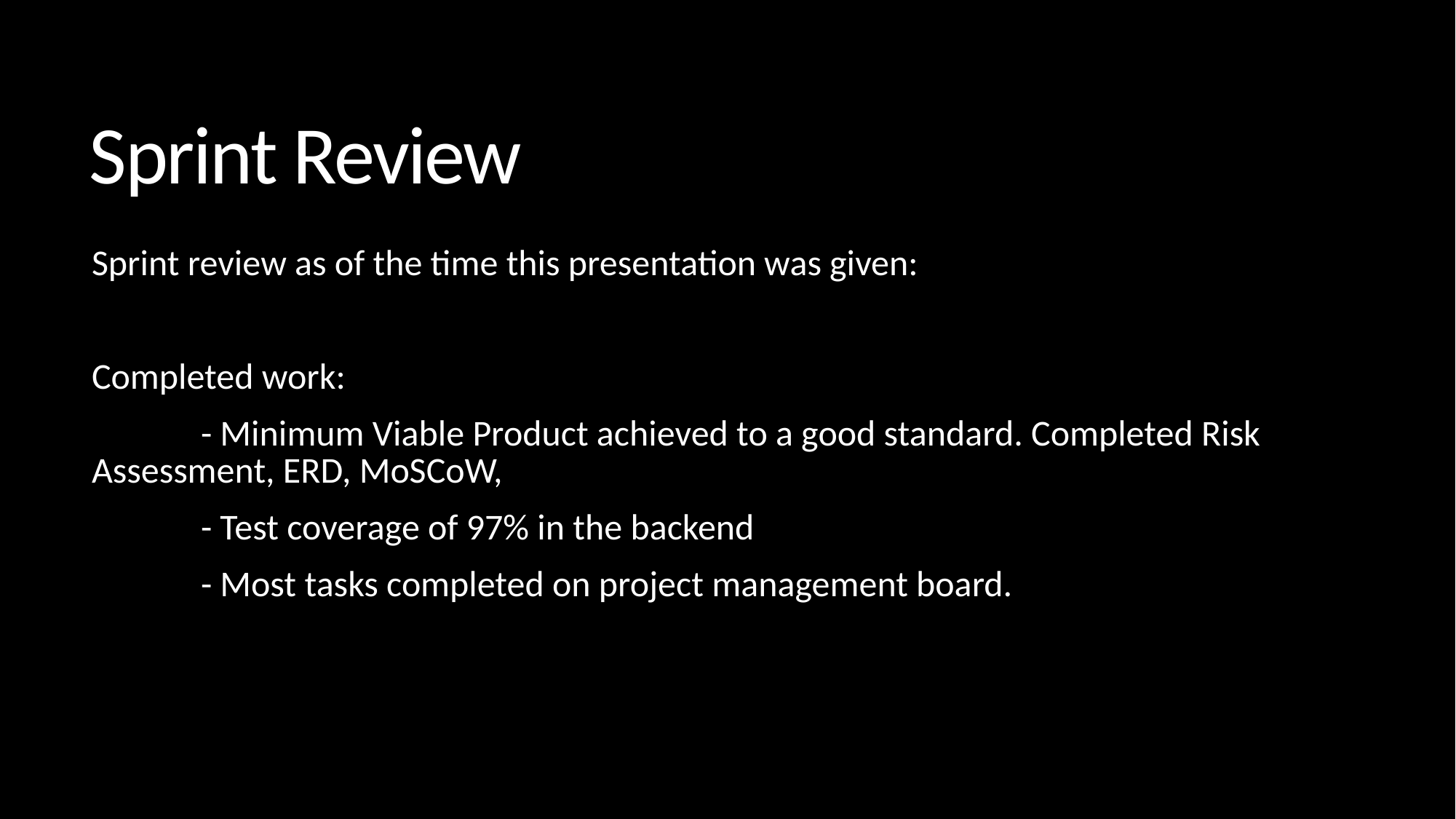

# Sprint Review
Sprint review as of the time this presentation was given:

Completed work:
	- Minimum Viable Product achieved to a good standard. Completed Risk 	Assessment, ERD, MoSCoW,
	- Test coverage of 97% in the backend
	- Most tasks completed on project management board.